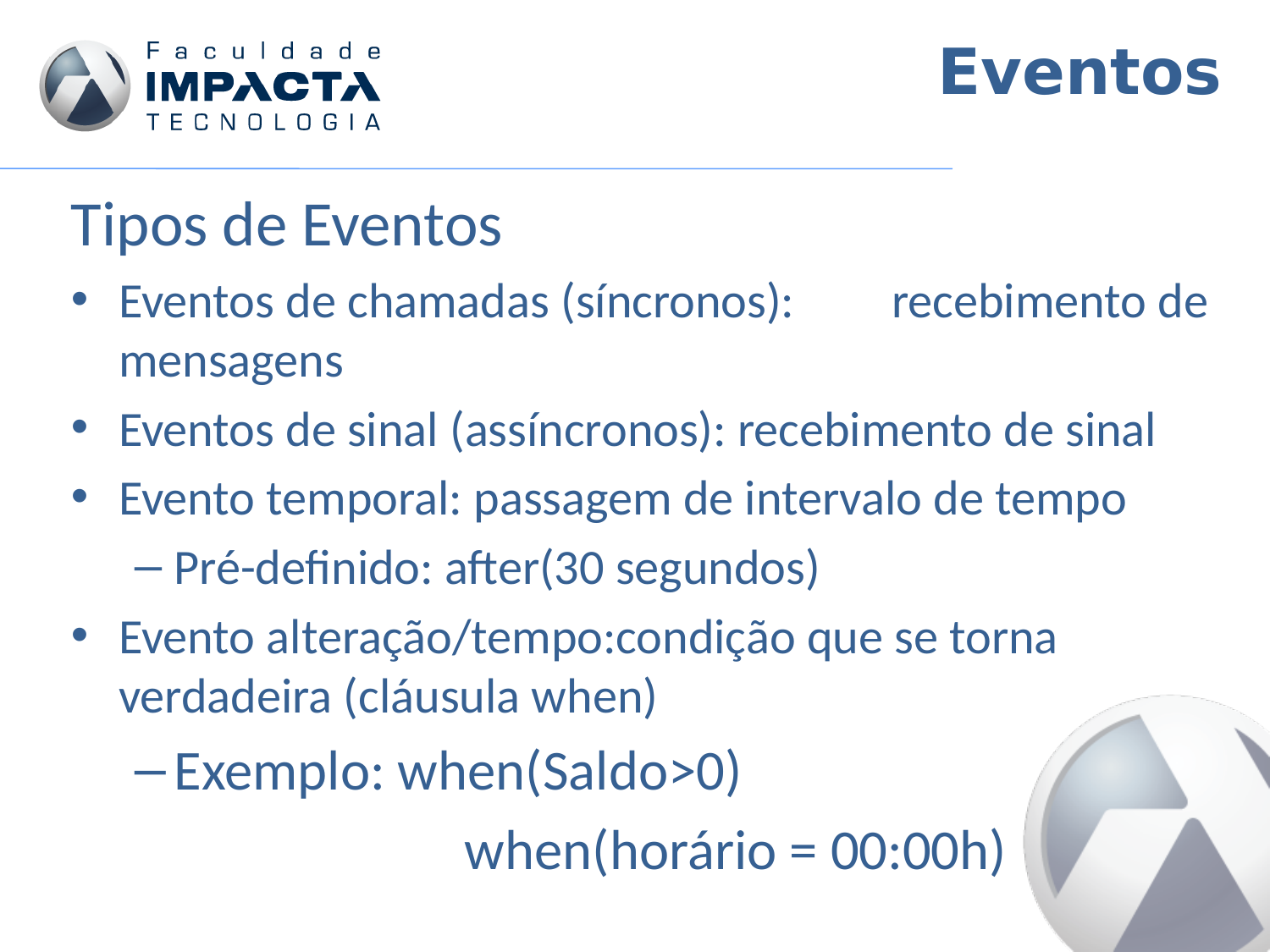

Eventos
Tipos de Eventos
Eventos de chamadas (síncronos):	 recebimento de mensagens
Eventos de sinal (assíncronos): recebimento de sinal
Evento temporal: passagem de intervalo de tempo
Pré-definido: after(30 segundos)
Evento alteração/tempo:condição que se torna verdadeira (cláusula when)
Exemplo: when(Saldo>0)
		      when(horário = 00:00h)